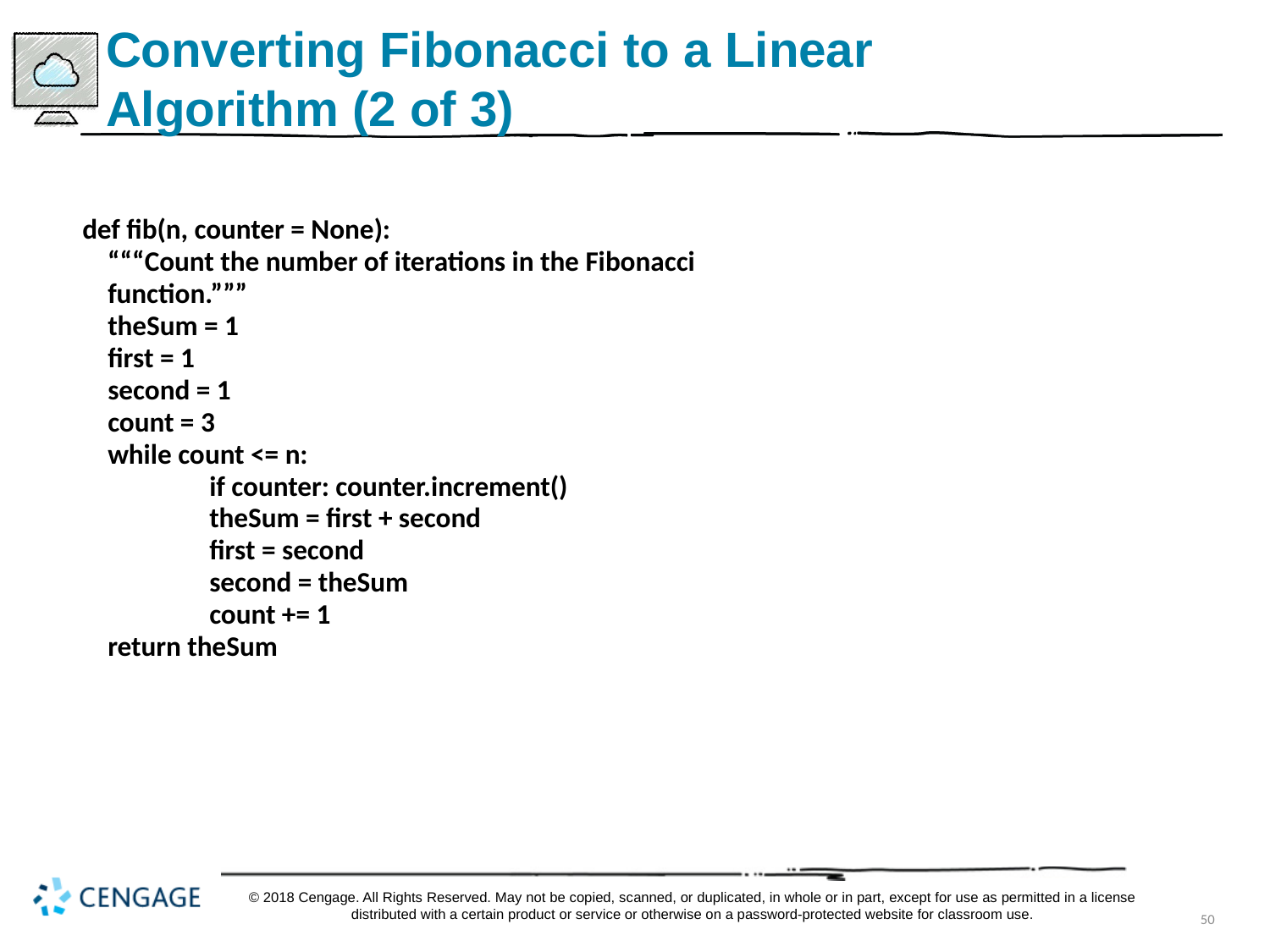

# Converting Fibonacci to a Linear Algorithm (2 of 3)
def fib(n, counter = None):
    “““Count the number of iterations in the Fibonacci
    function.”””
    theSum = 1
    first = 1
    second = 1
    count = 3
    while count <= n:
	if counter: counter.increment()
	theSum = first + second
	first = second
	second = theSum
   	count += 1
    return theSum
© 2018 Cengage. All Rights Reserved. May not be copied, scanned, or duplicated, in whole or in part, except for use as permitted in a license distributed with a certain product or service or otherwise on a password-protected website for classroom use.